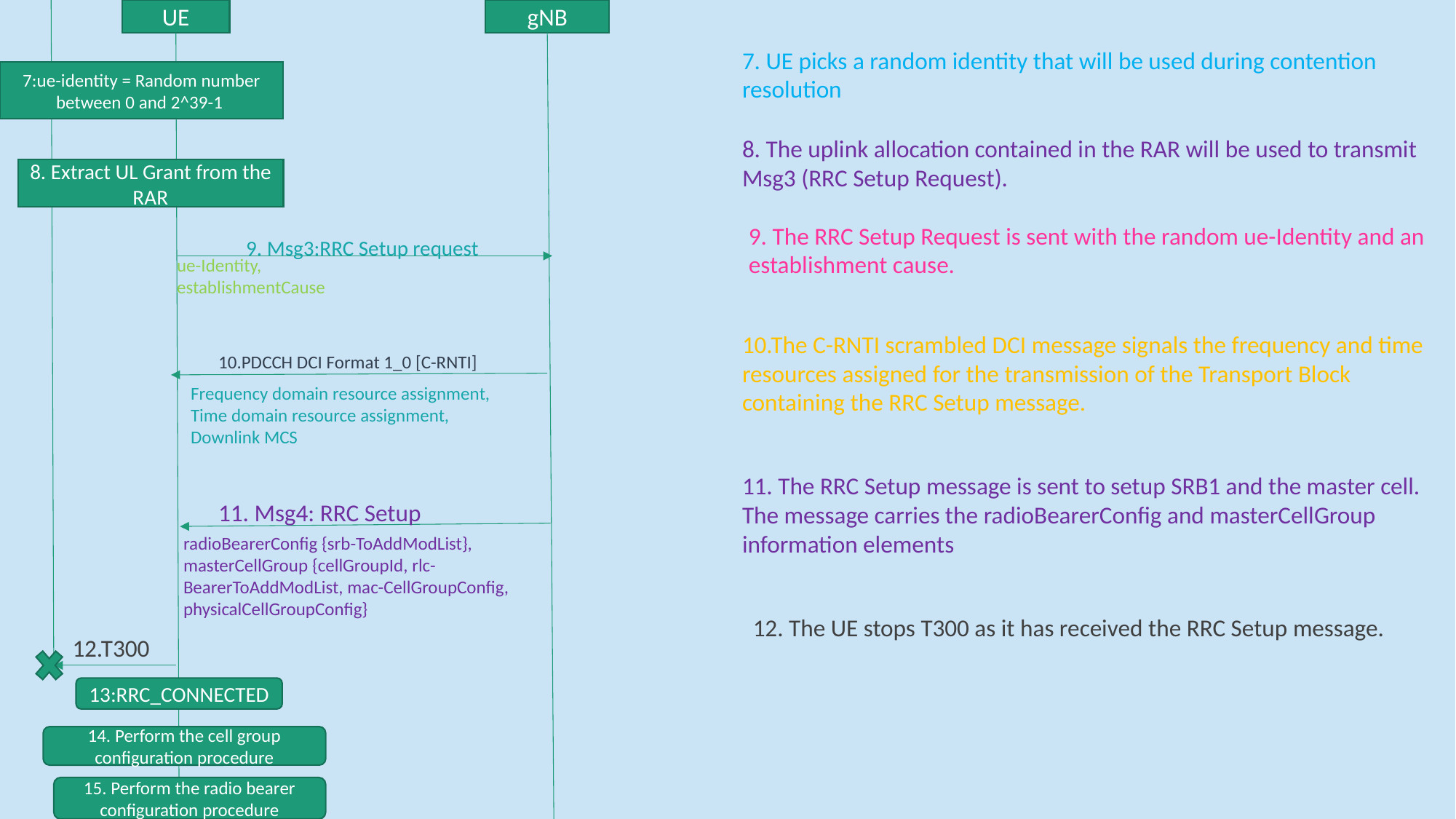

UE
gNB
7. UE picks a random identity that will be used during contention resolution
7:ue-identity = Random number between 0 and 2^39-1
8. The uplink allocation contained in the RAR will be used to transmit Msg3 (RRC Setup Request).
8. Extract UL Grant from the RAR
9. The RRC Setup Request is sent with the random ue-Identity and an establishment cause.
9. Msg3:RRC Setup request
ue-Identity, establishmentCause
10.The C-RNTI scrambled DCI message signals the frequency and time resources assigned for the transmission of the Transport Block containing the RRC Setup message.
10.PDCCH DCI Format 1_0 [C-RNTI]
Frequency domain resource assignment, Time domain resource assignment, Downlink MCS
11. The RRC Setup message is sent to setup SRB1 and the master cell. The message carries the radioBearerConfig and masterCellGroup information elements
11. Msg4: RRC Setup
radioBearerConfig {srb-ToAddModList}, masterCellGroup {cellGroupId, rlc-BearerToAddModList, mac-CellGroupConfig, physicalCellGroupConfig}
12. The UE stops T300 as it has received the RRC Setup message.
12.T300

13:RRC_CONNECTED
14. Perform the cell group configuration procedure
15. Perform the radio bearer configuration procedure